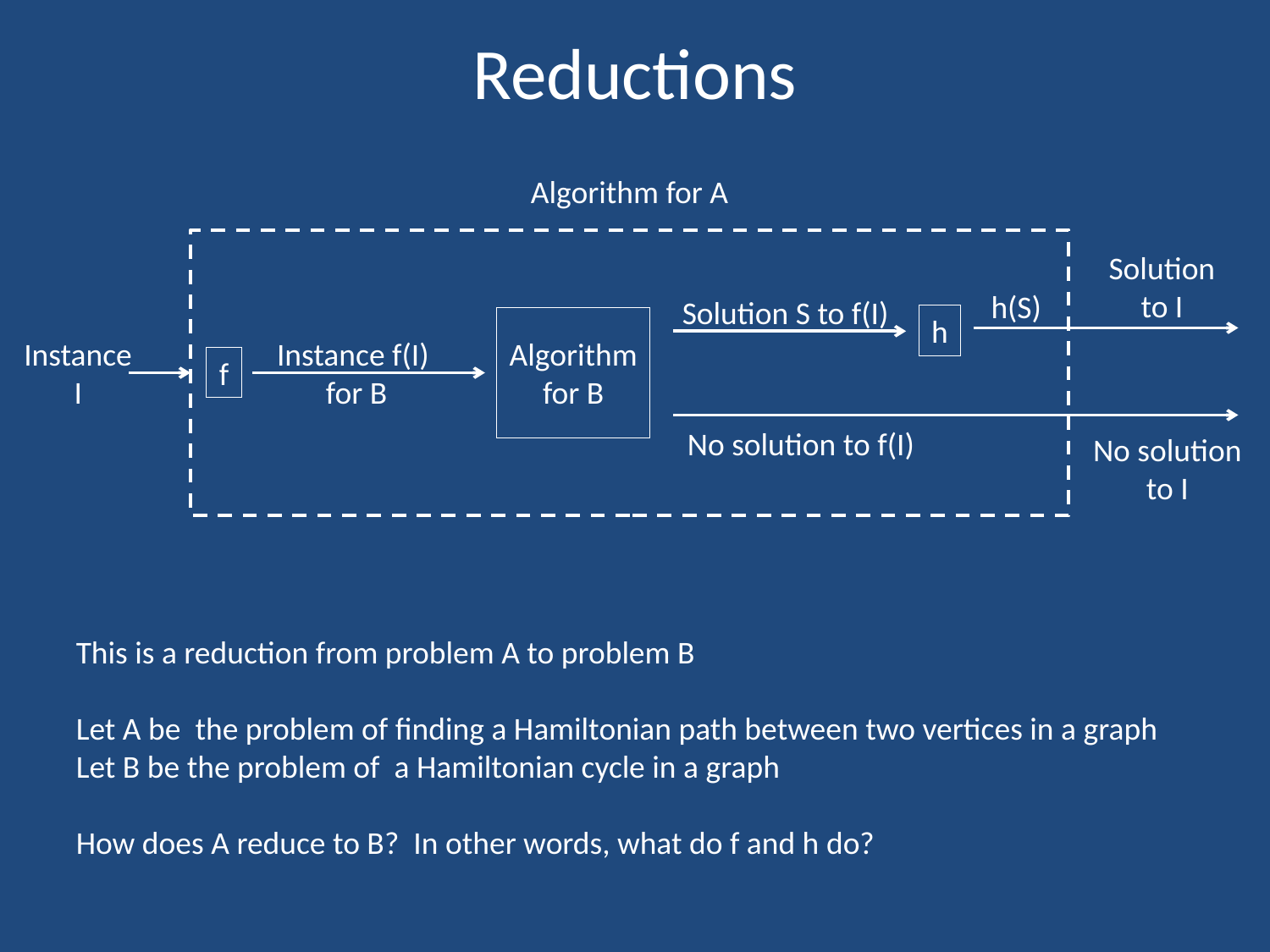

# Reductions
Algorithm for A

Solution
to I
h(S)
Solution S to f(I)

h

Algorithm
for B

Instance
I
Instance f(I)
for B
f
No solution to f(I)
No solution
to I
This is a reduction from problem A to problem B

Let A be  the problem of finding a Hamiltonian path between two vertices in a graph
Let B be the problem of  a Hamiltonian cycle in a graph

How does A reduce to B?  In other words, what do f and h do?